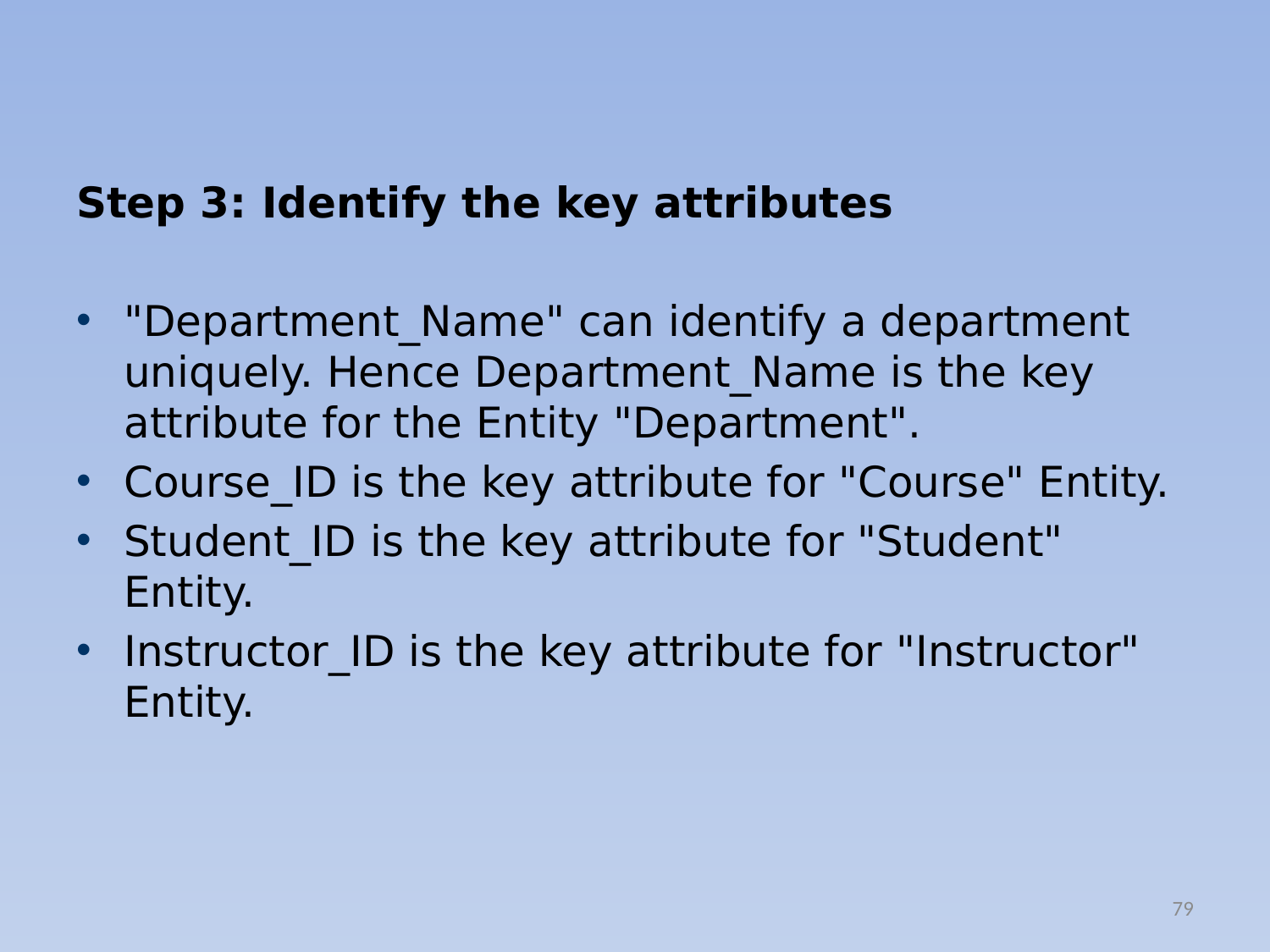

Step 3: Identify the key attributes

"Department_Name" can identify a department uniquely. Hence Department_Name is the key attribute for the Entity "Department".
Course_ID is the key attribute for "Course" Entity.
Student_ID is the key attribute for "Student" Entity.
Instructor_ID is the key attribute for "Instructor" Entity.

79